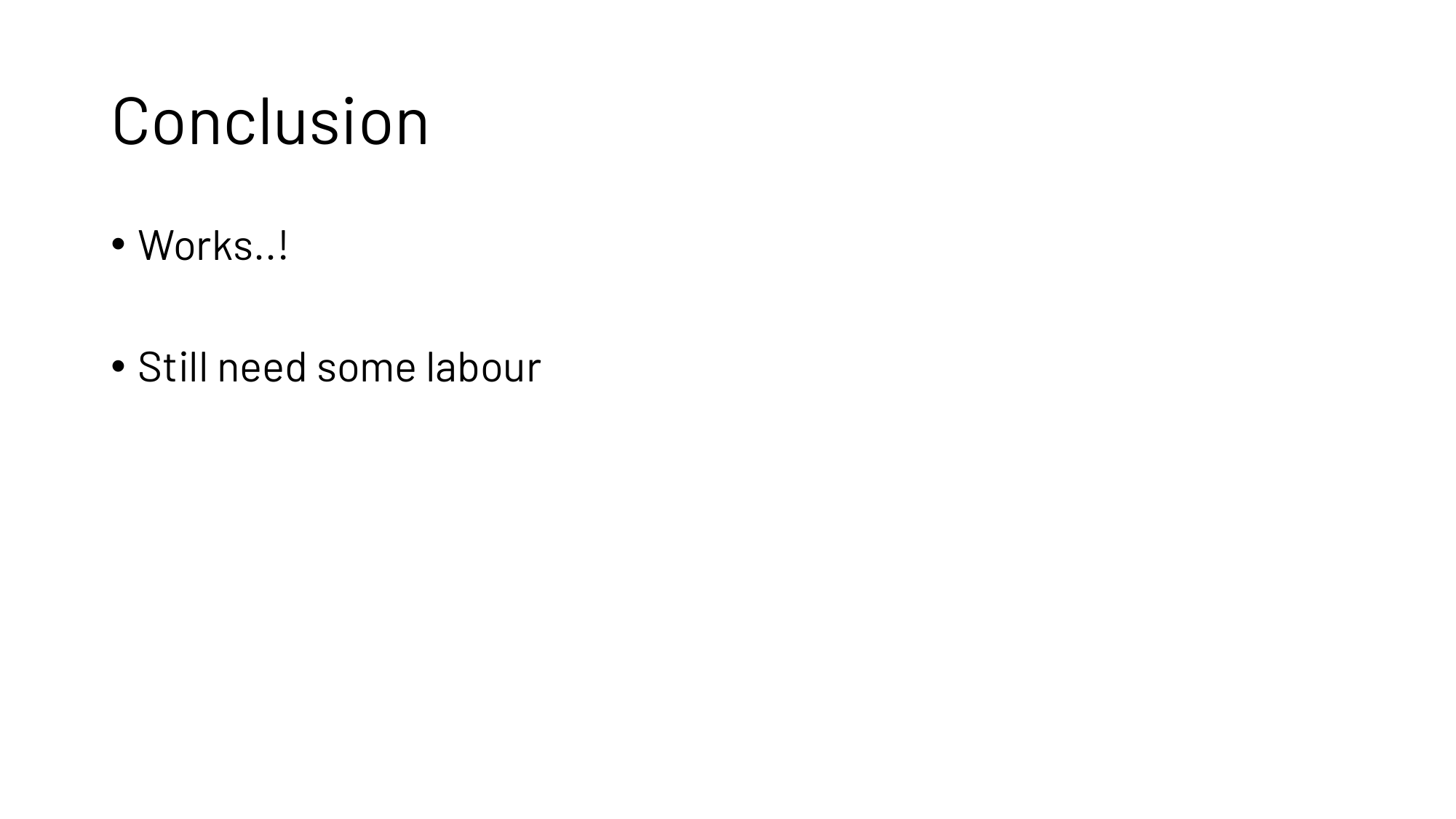

# Conclusion
Works..!

Still need some labour